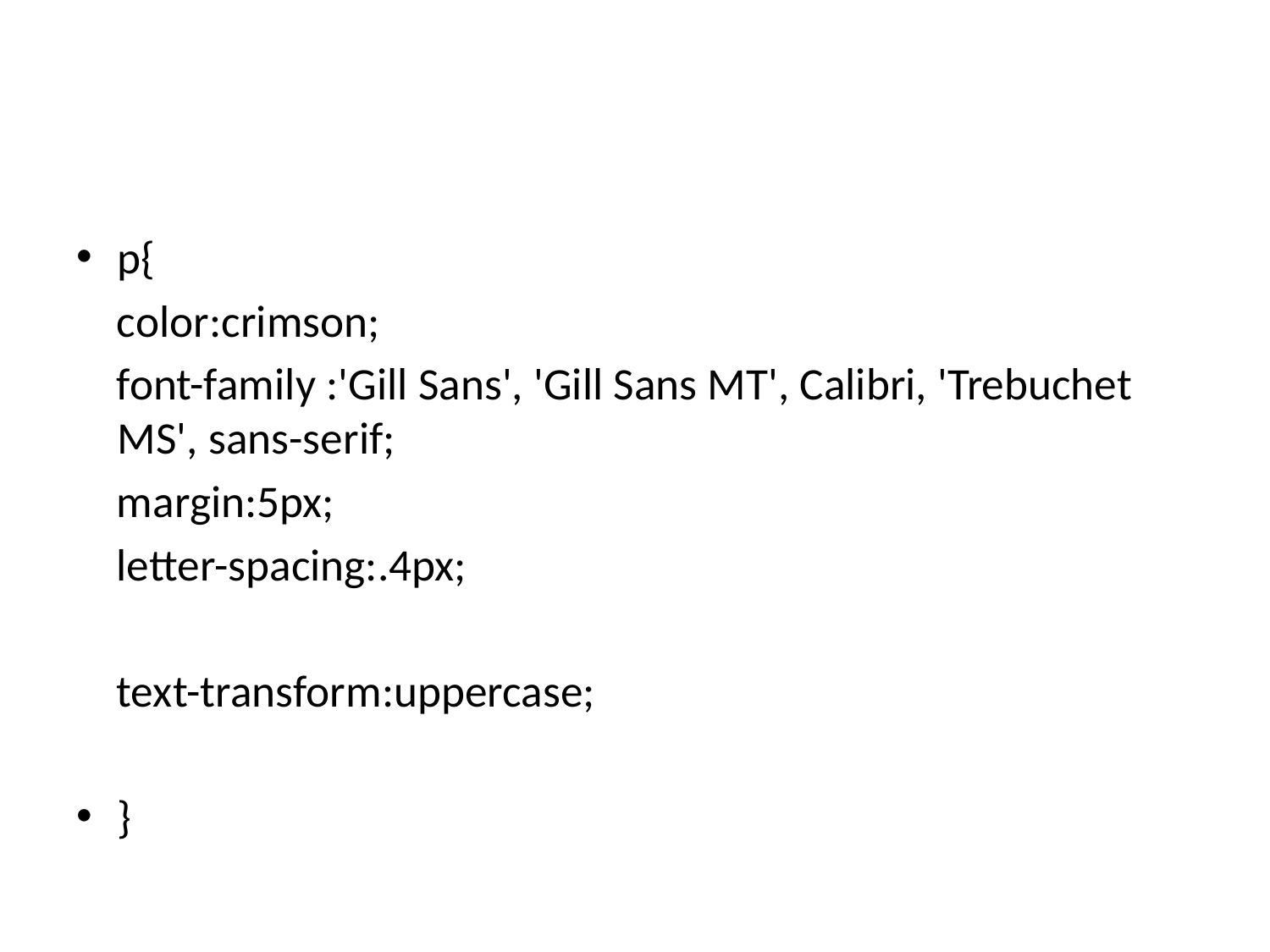

#
p{
    color:crimson;
    font-family :'Gill Sans', 'Gill Sans MT', Calibri, 'Trebuchet MS', sans-serif;
    margin:5px;
    letter-spacing:.4px;

    text-transform:uppercase;

}